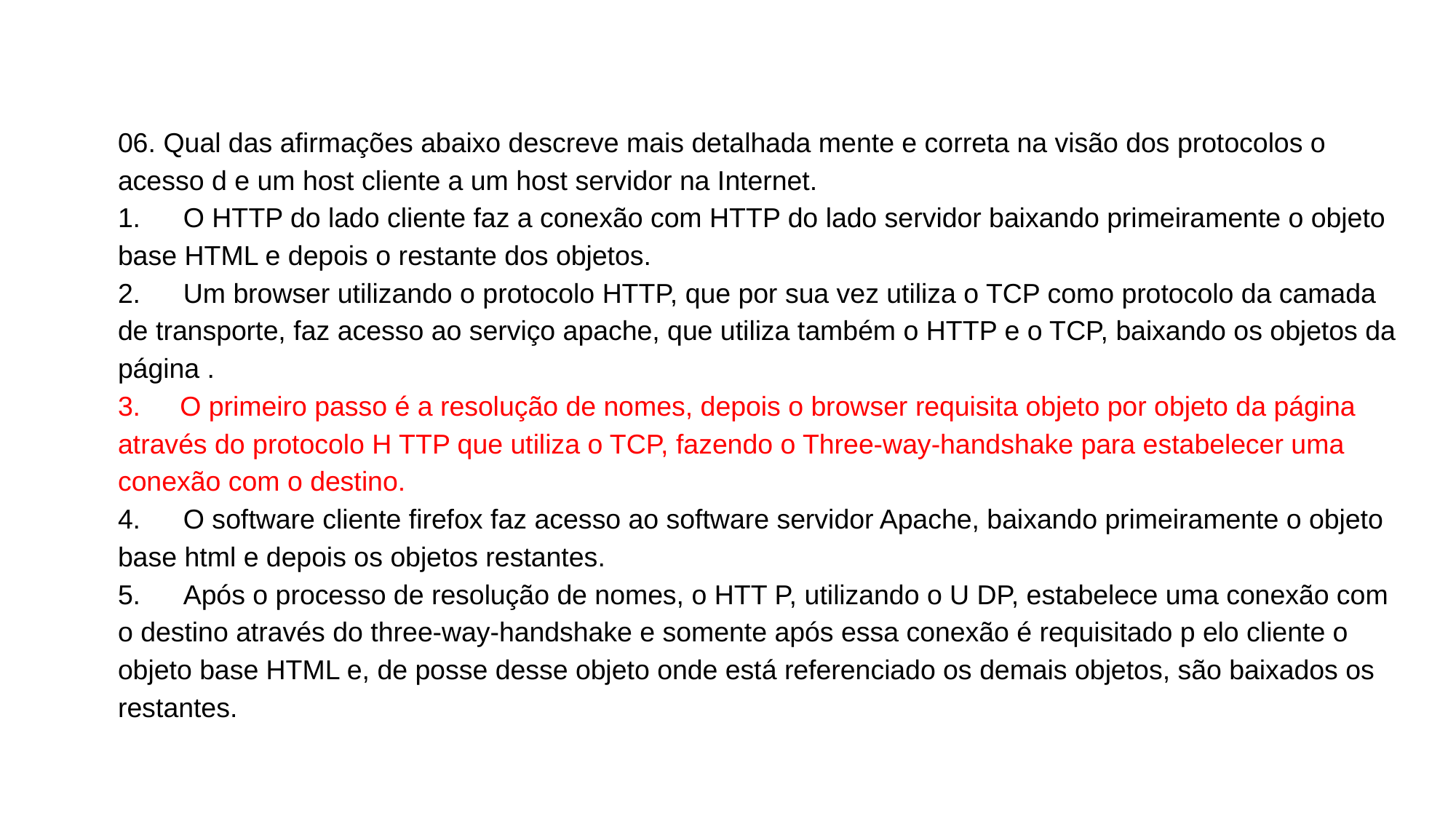

06. Qual das afirmações abaixo descreve mais detalhada mente e correta na visão dos protocolos o acesso d e um host cliente a um host servidor na Internet.
1. O HTTP do lado cliente faz a conexão com HTTP do lado servidor baixando primeiramente o objeto base HTML e depois o restante dos objetos.
2. Um browser utilizando o protocolo HTTP, que por sua vez utiliza o TCP como protocolo da camada de transporte, faz acesso ao serviço apache, que utiliza também o HTTP e o TCP, baixando os objetos da página .
3. O primeiro passo é a resolução de nomes, depois o browser requisita objeto por objeto da página através do protocolo H TTP que utiliza o TCP, fazendo o Three-way-handshake para estabelecer uma conexão com o destino.
4. O software cliente firefox faz acesso ao software servidor Apache, baixando primeiramente o objeto base html e depois os objetos restantes.
5. Após o processo de resolução de nomes, o HTT P, utilizando o U DP, estabelece uma conexão com o destino através do three-way-handshake e somente após essa conexão é requisitado p elo cliente o objeto base HTML e, de posse desse objeto onde está referenciado os demais objetos, são baixados os restantes.